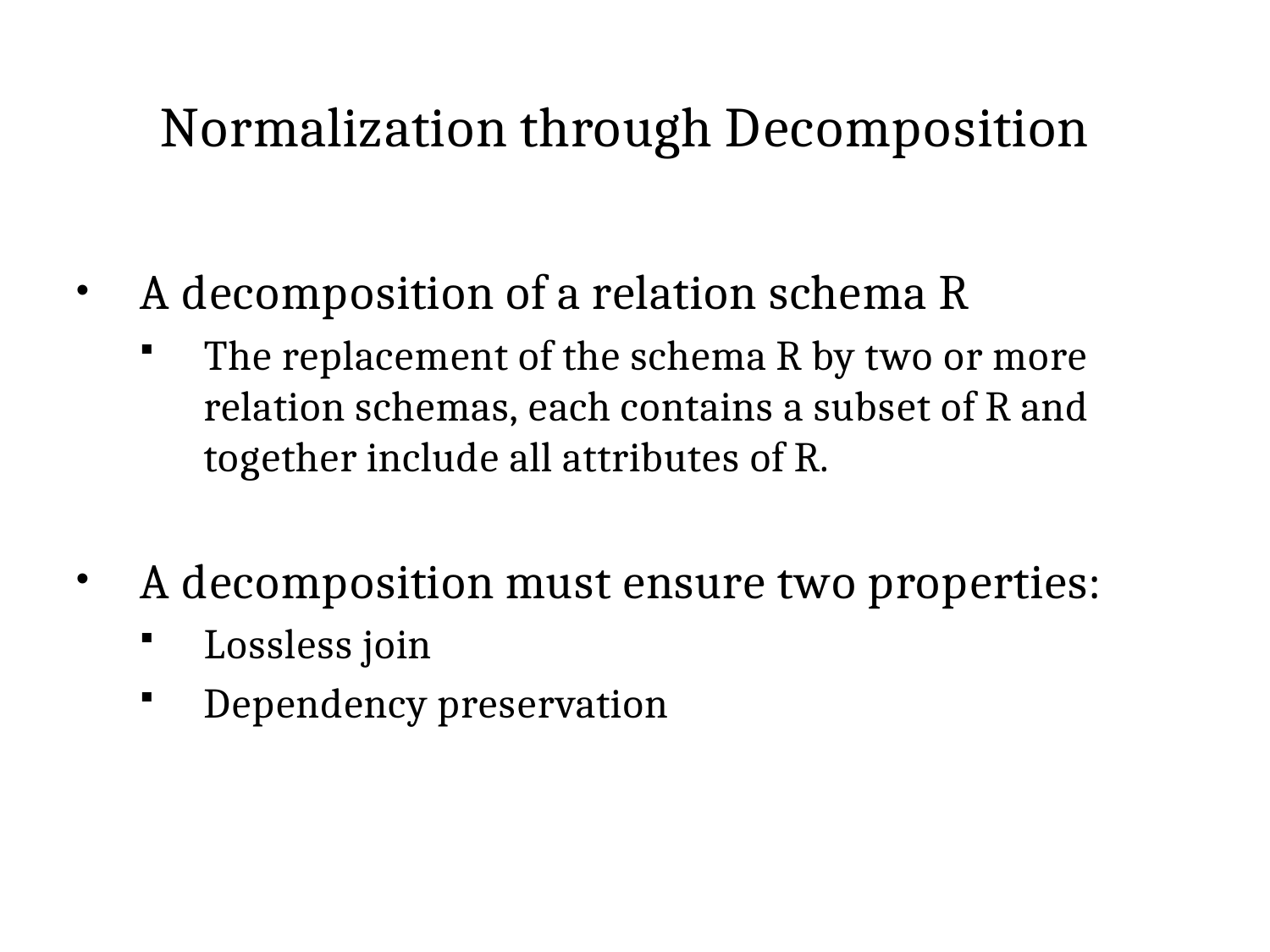

Normalization through Decomposition
A decomposition of a relation schema R
The replacement of the schema R by two or more relation schemas, each contains a subset of R and together include all attributes of R.

A decomposition must ensure two properties:
Lossless join
Dependency preservation